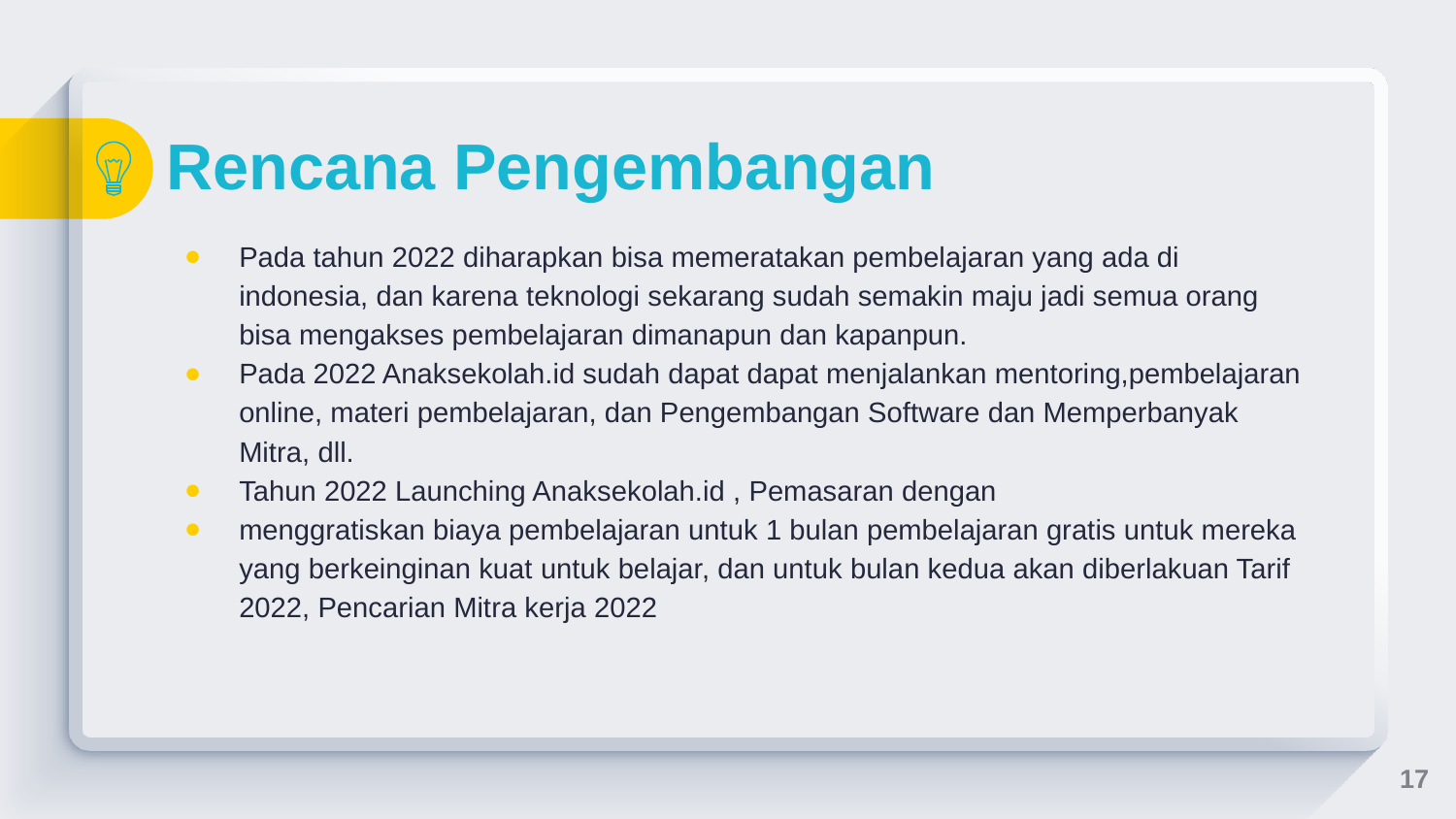

# Rencana Pengembangan

Pada tahun 2022 diharapkan bisa memeratakan pembelajaran yang ada di indonesia, dan karena teknologi sekarang sudah semakin maju jadi semua orang bisa mengakses pembelajaran dimanapun dan kapanpun.
Pada 2022 Anaksekolah.id sudah dapat dapat menjalankan mentoring,pembelajaran online, materi pembelajaran, dan Pengembangan Software dan Memperbanyak Mitra, dll.
Tahun 2022 Launching Anaksekolah.id , Pemasaran dengan
menggratiskan biaya pembelajaran untuk 1 bulan pembelajaran gratis untuk mereka yang berkeinginan kuat untuk belajar, dan untuk bulan kedua akan diberlakuan Tarif  2022, Pencarian Mitra kerja 2022
17